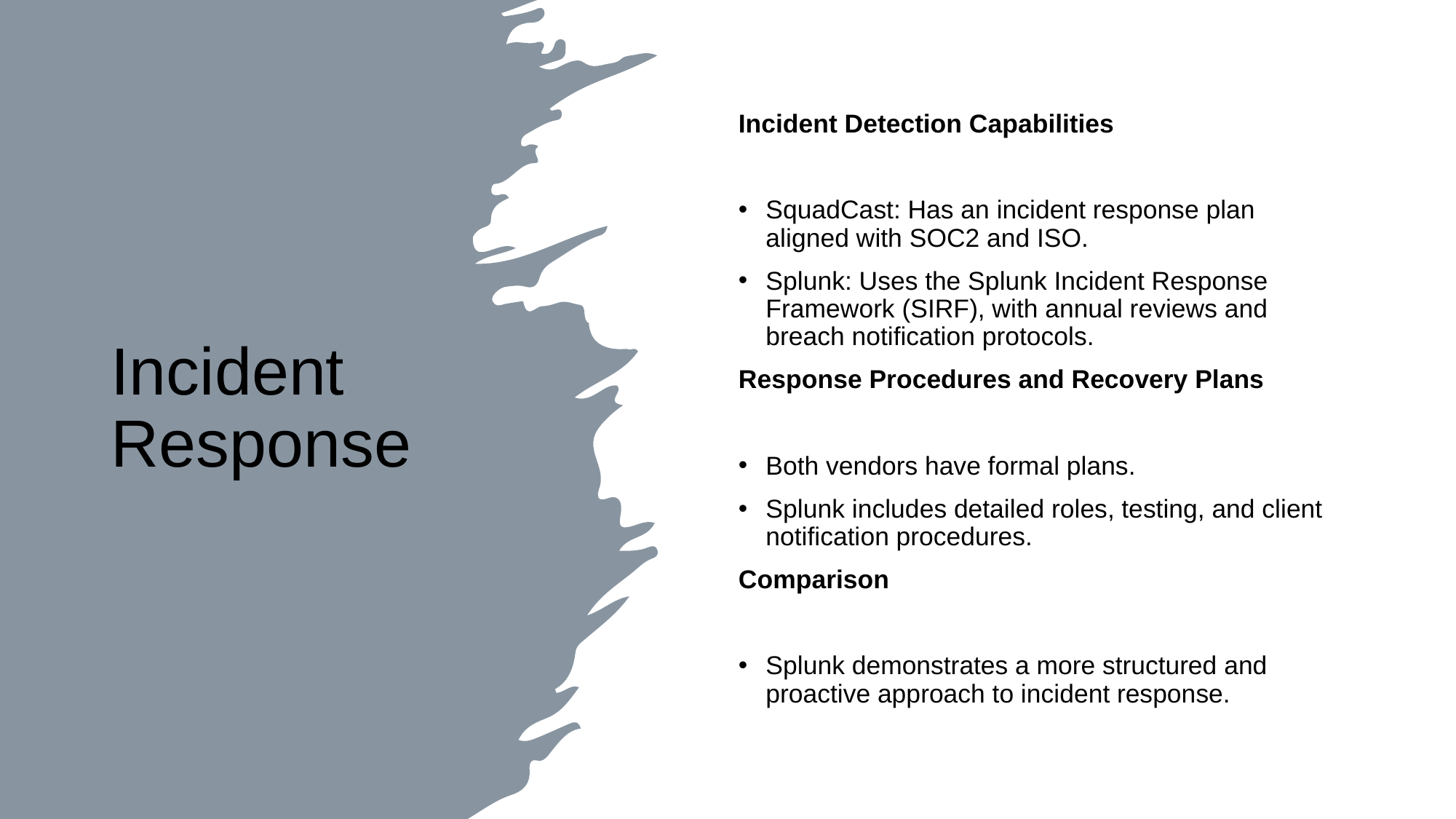

# Incident Response
Incident Detection Capabilities

SquadCast: Has an incident response plan aligned with SOC2 and ISO.
Splunk: Uses the Splunk Incident Response Framework (SIRF), with annual reviews and breach notification protocols.
Response Procedures and Recovery Plans

Both vendors have formal plans.
Splunk includes detailed roles, testing, and client notification procedures.
Comparison

Splunk demonstrates a more structured and proactive approach to incident response.